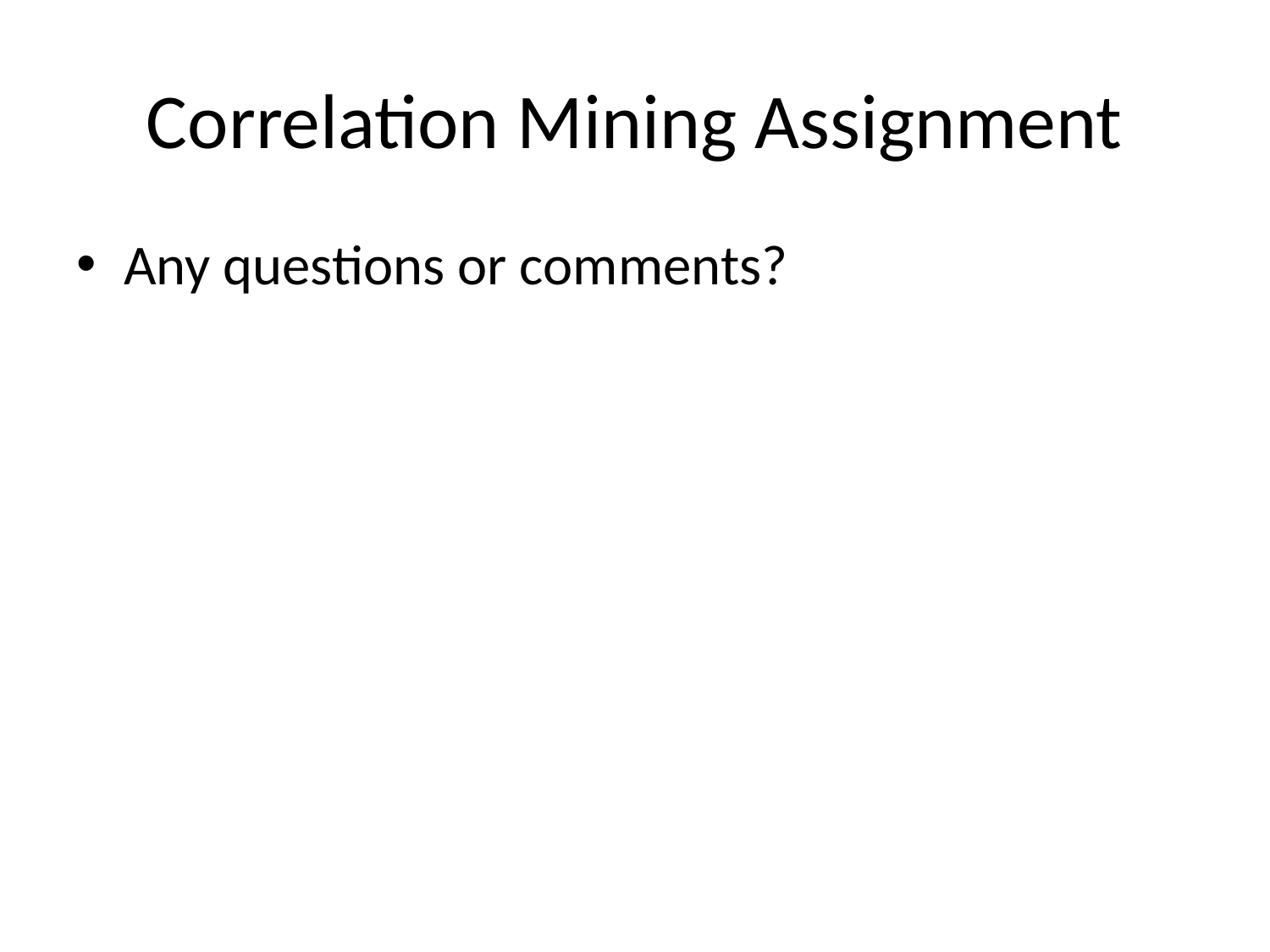

# Correlation Mining Assignment
Any questions or comments?